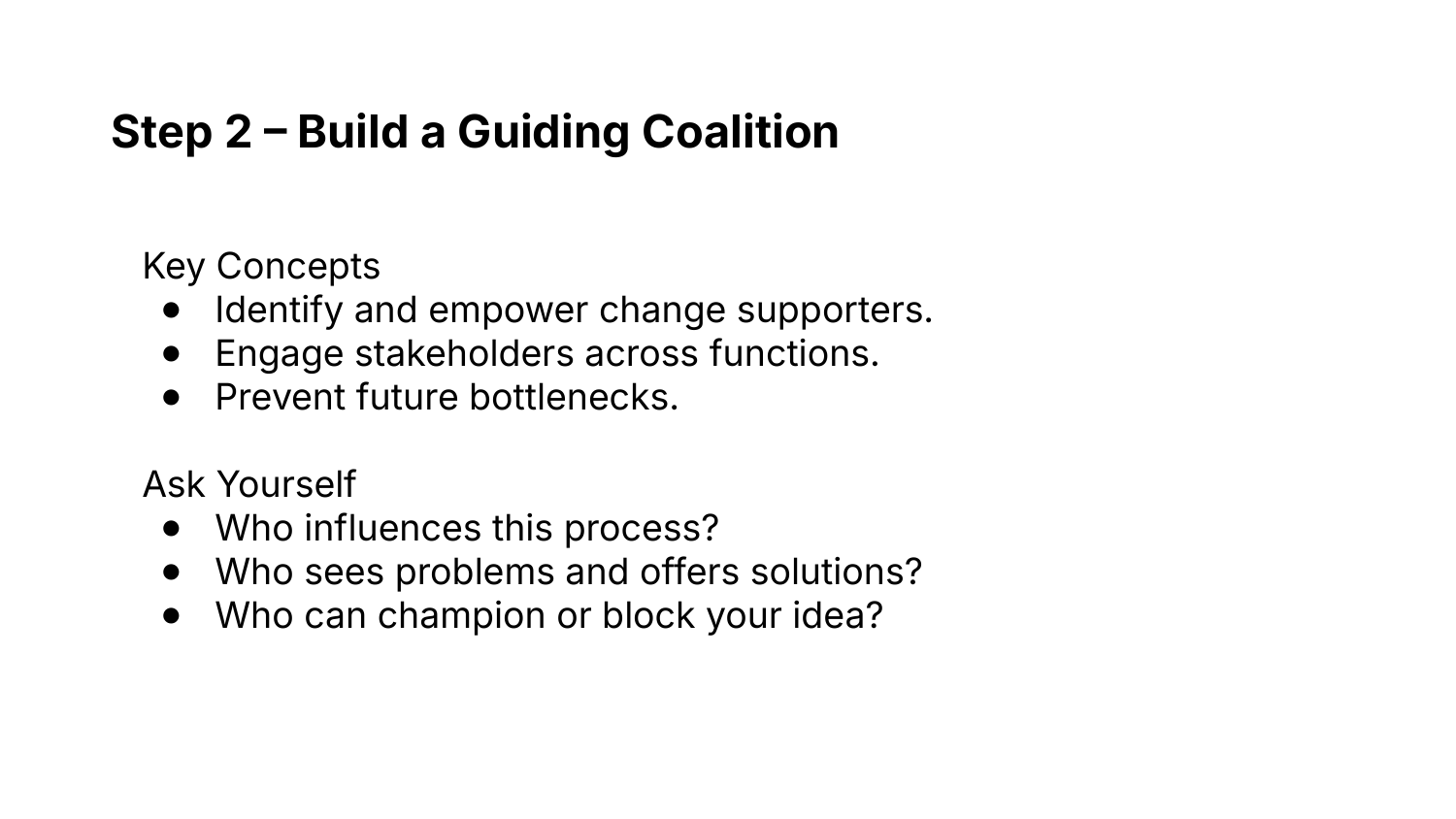

Step 2 – Build a Guiding Coalition
Key Concepts
Identify and empower change supporters.
Engage stakeholders across functions.
Prevent future bottlenecks.

Ask Yourself
Who influences this process?
Who sees problems and offers solutions?
Who can champion or block your idea?